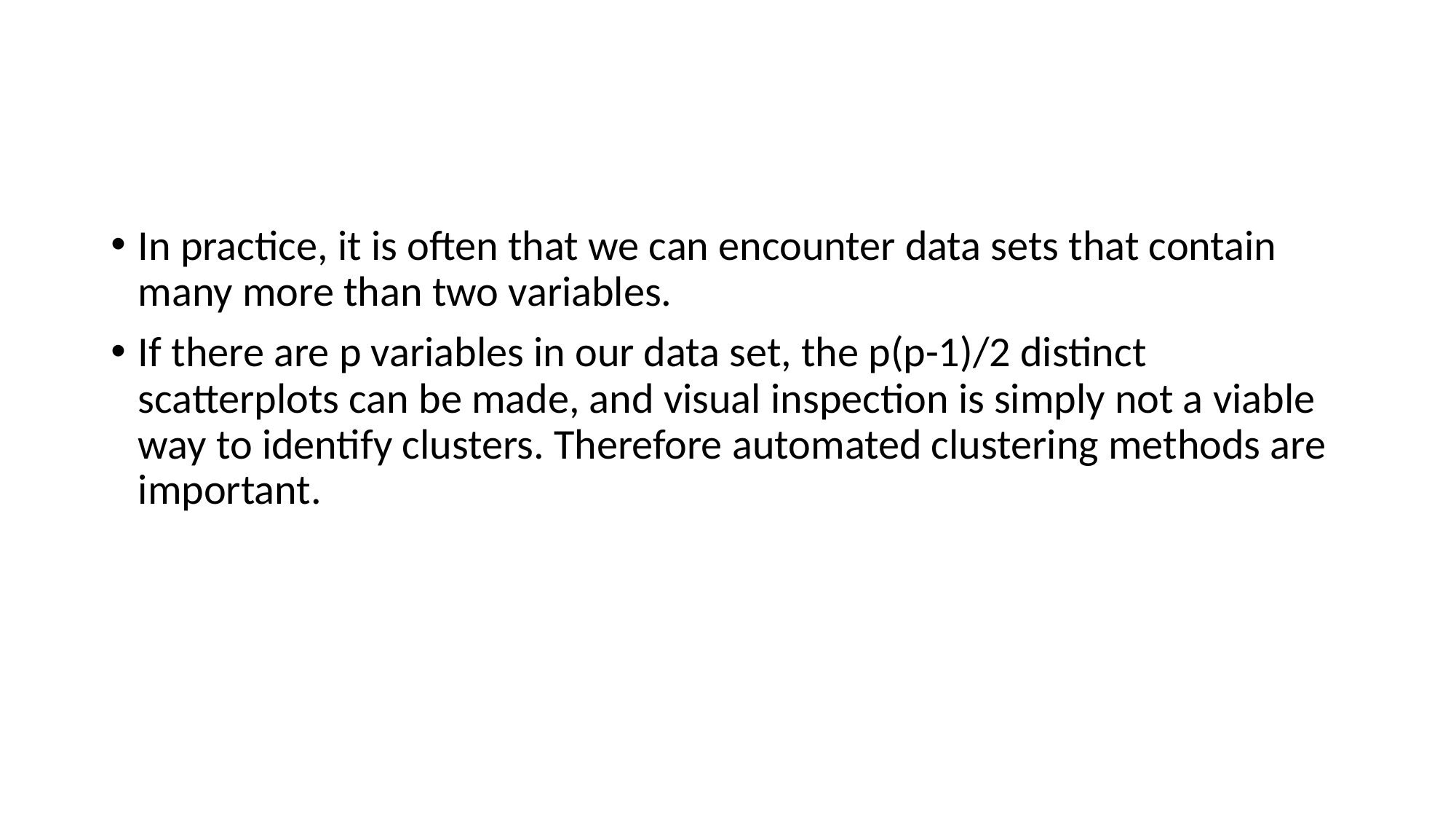

#
In practice, it is often that we can encounter data sets that contain many more than two variables.
If there are p variables in our data set, the p(p-1)/2 distinct scatterplots can be made, and visual inspection is simply not a viable way to identify clusters. Therefore automated clustering methods are important.